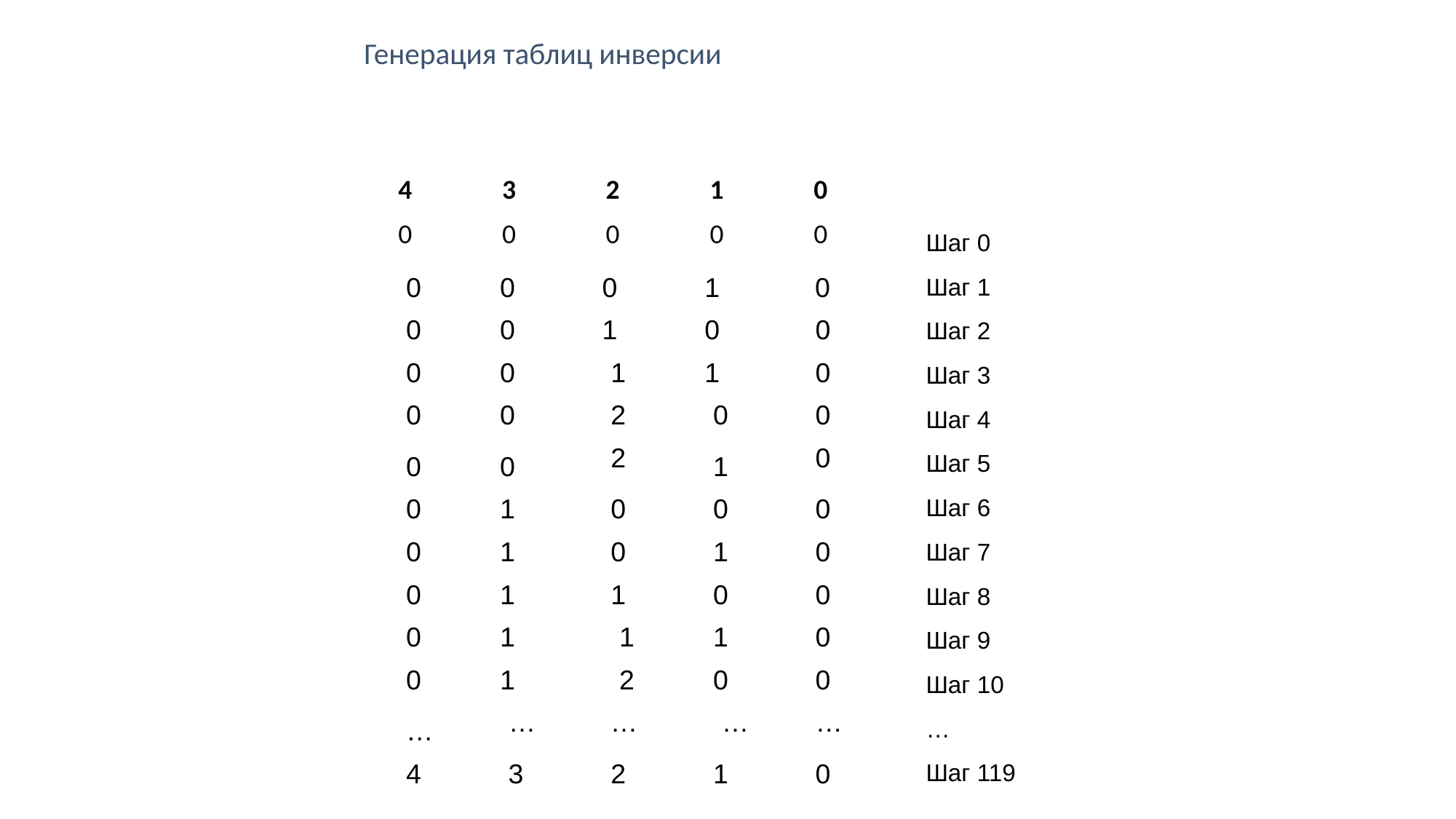

# Генерация таблиц инверсии
| 4 | 3 | 2 | 1 | 0 |
| --- | --- | --- | --- | --- |
| 0 | 0 | 0 | 0 | 0 |
|  |  |  |  |  |
|  |  |  |  |  |
|  |  |  |  |  |
|  |  |  |  |  |
|  |  |  |  |  |
|  |  |  |  |  |
|  |  |  |  |  |
|  |  |  |  |  |
|  |  |  |  |  |
|  |  |  |  |  |
|  |  |  |  |  |
|  |  |  |  |  |
Шаг 0
Шаг 1
Шаг 2
Шаг 3
Шаг 4
Шаг 5
Шаг 6
Шаг 7
Шаг 8
Шаг 9
Шаг 10
…
Шаг 119

0
0
0
1
0
0
0
1
0
0
0
0
1
1
0
0
0
2
0
0
2
0
0
0
1
0
1
0
0
0
0
1
0
1
0
0
1
1
0
0
0
1
1
1
0
0
1
2
0
0
…
…
…
…
…
4
3
2
1
0